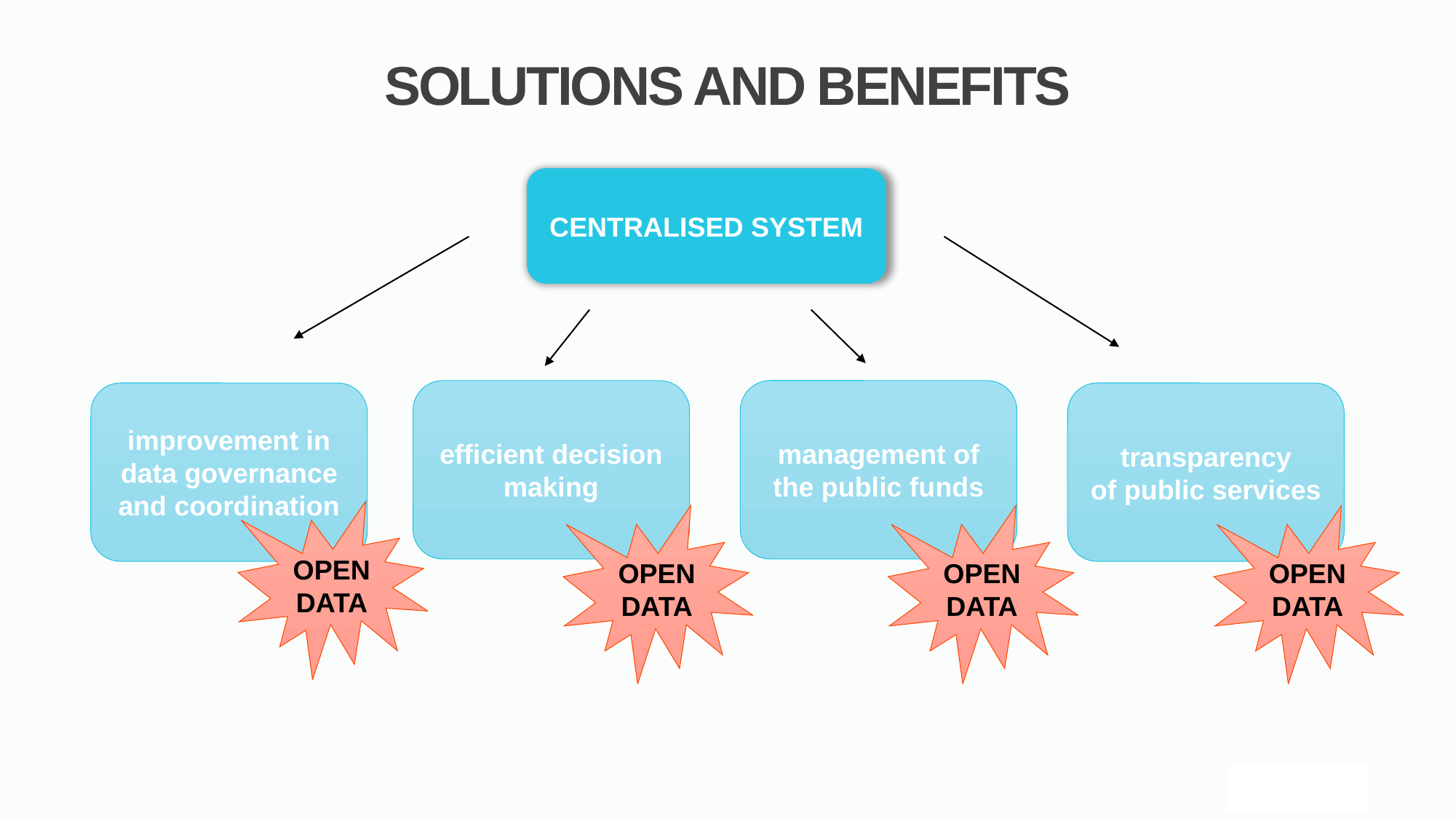

# SOLUTIONS AND BENEFITS
CENTRALISED SYSTEM
management of the public funds
efficient decision making
improvement in data governance and coordination
transparency
of public services
OPEN DATA
OPEN DATA
OPEN DATA
OPEN DATA